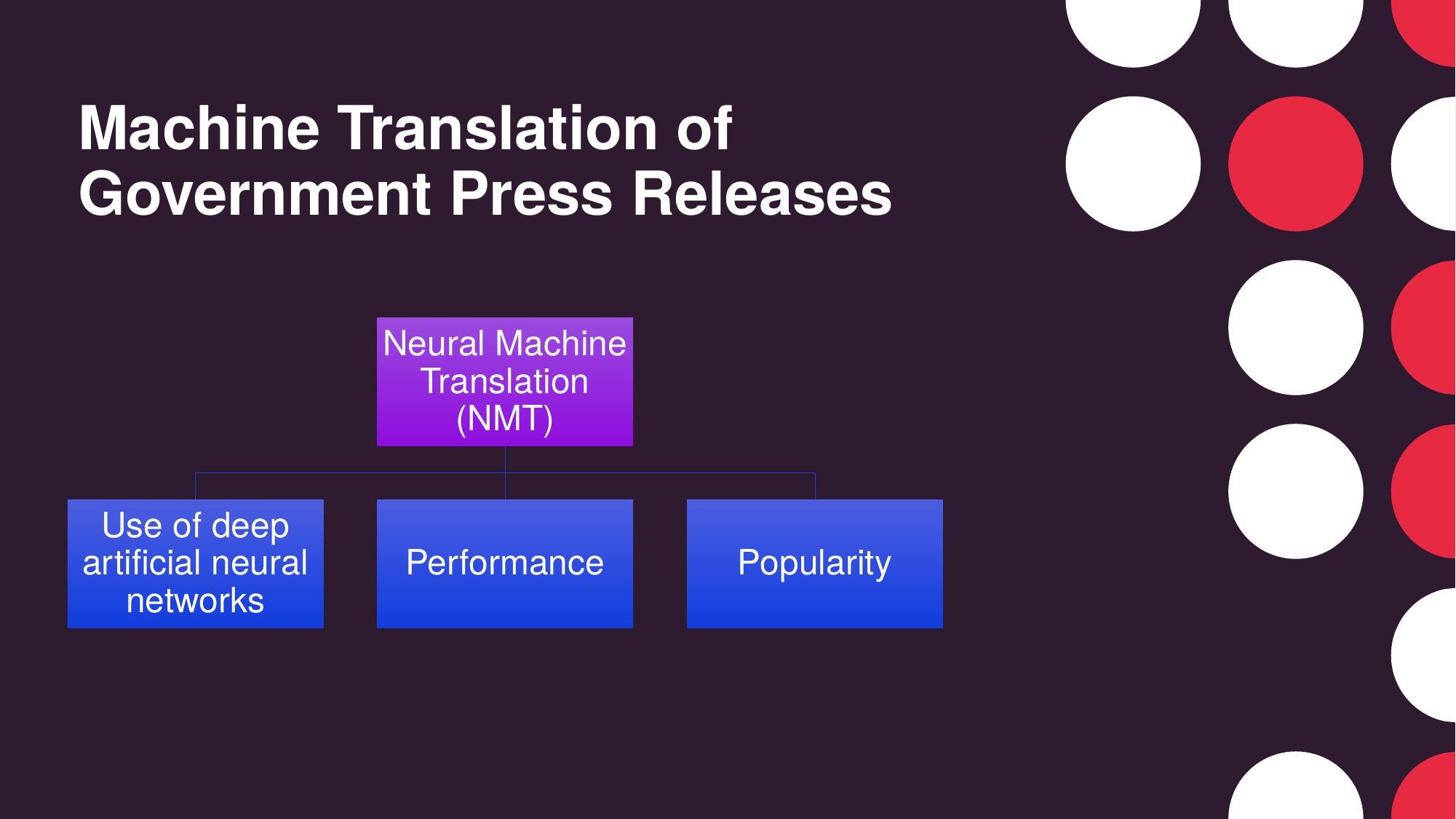

# Machine Translation of Government Press Releases
Neural Machine Translation (NMT)
Use of deep artificial neural networks
Performance
Popularity